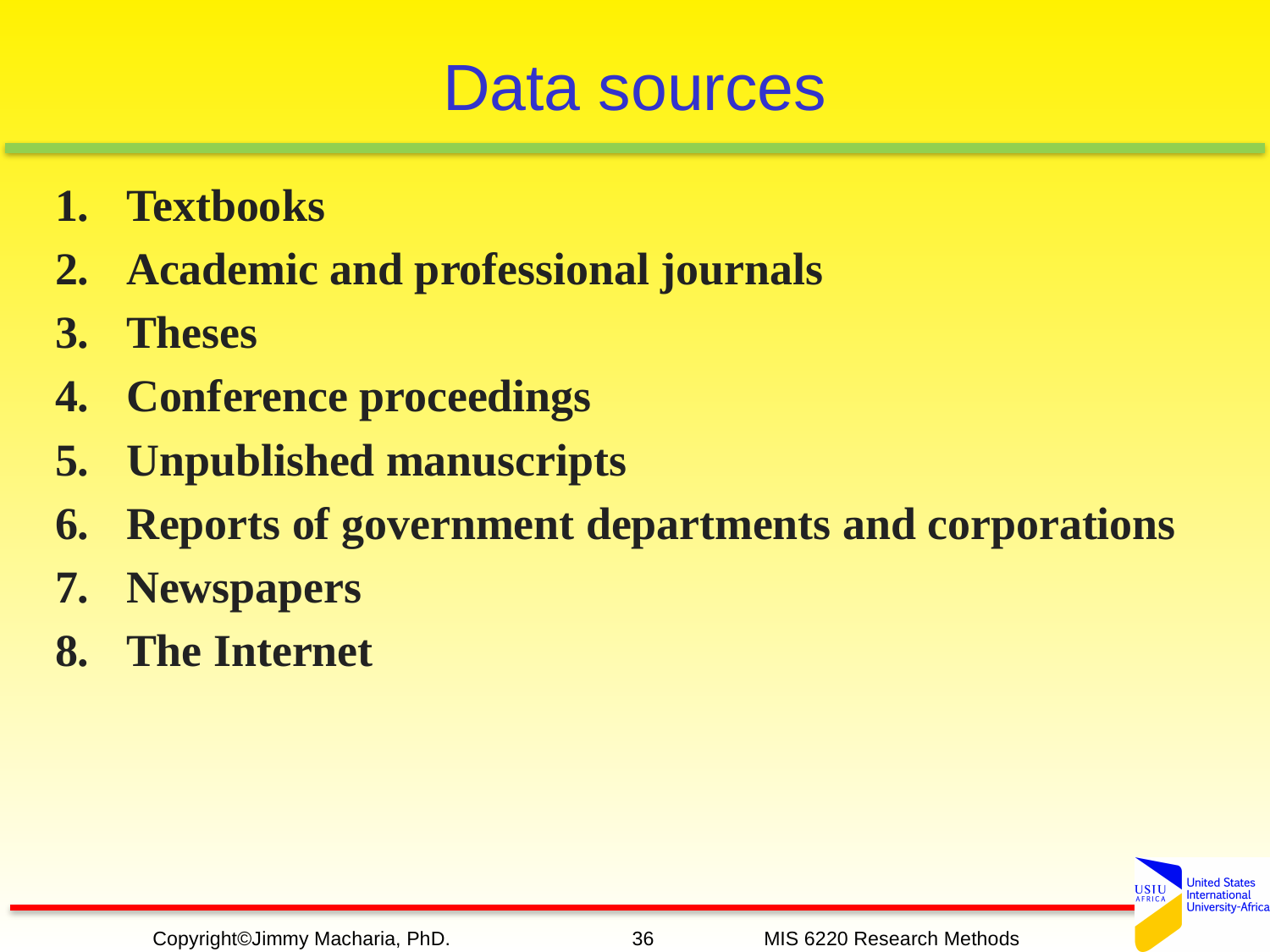

# Data sources
Textbooks
Academic and professional journals
Theses
Conference proceedings
Unpublished manuscripts
Reports of government departments and corporations
Newspapers
The Internet